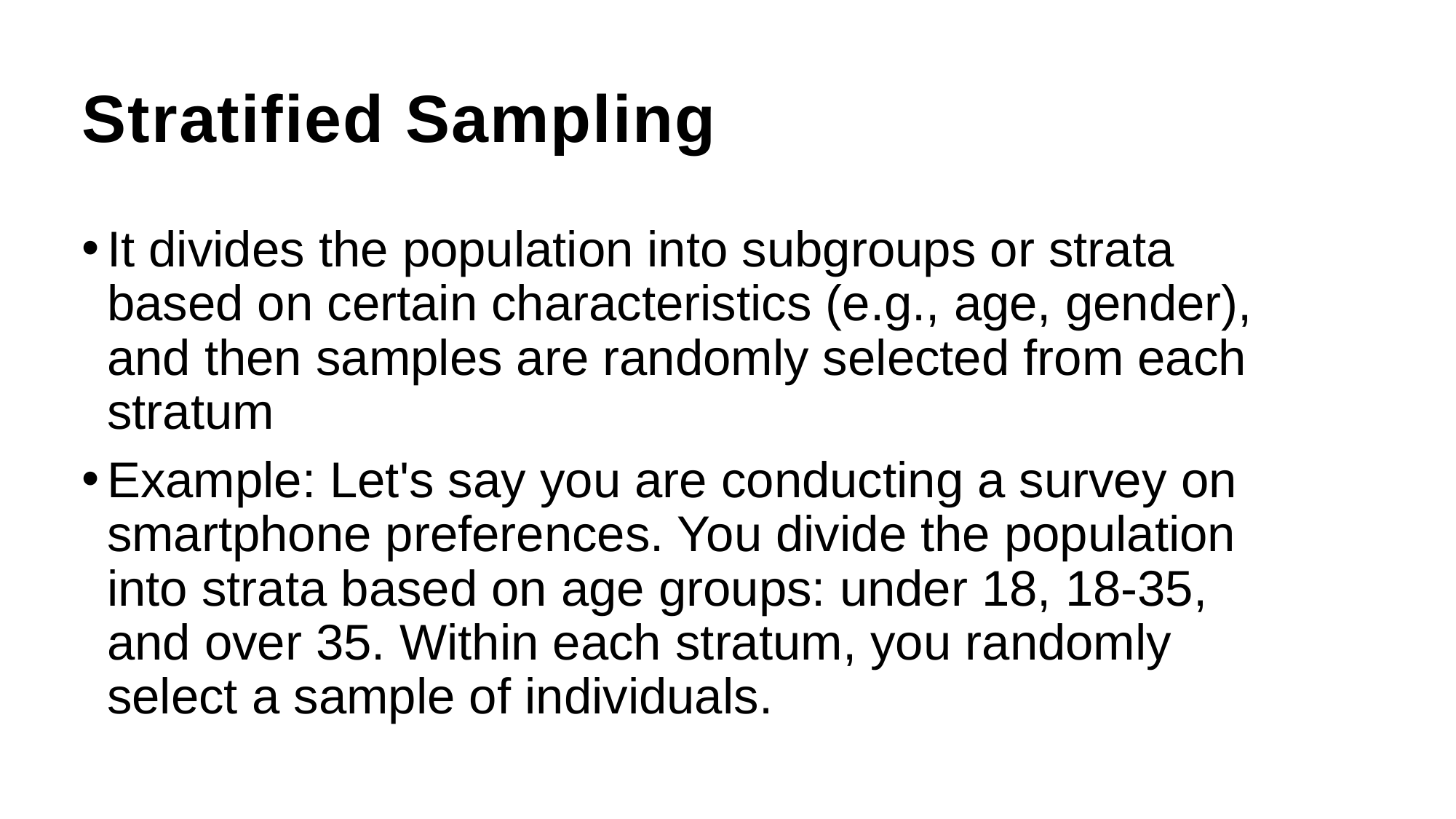

# Stratified Sampling
It divides the population into subgroups or strata based on certain characteristics (e.g., age, gender), and then samples are randomly selected from each stratum
Example: Let's say you are conducting a survey on smartphone preferences. You divide the population into strata based on age groups: under 18, 18-35, and over 35. Within each stratum, you randomly select a sample of individuals.